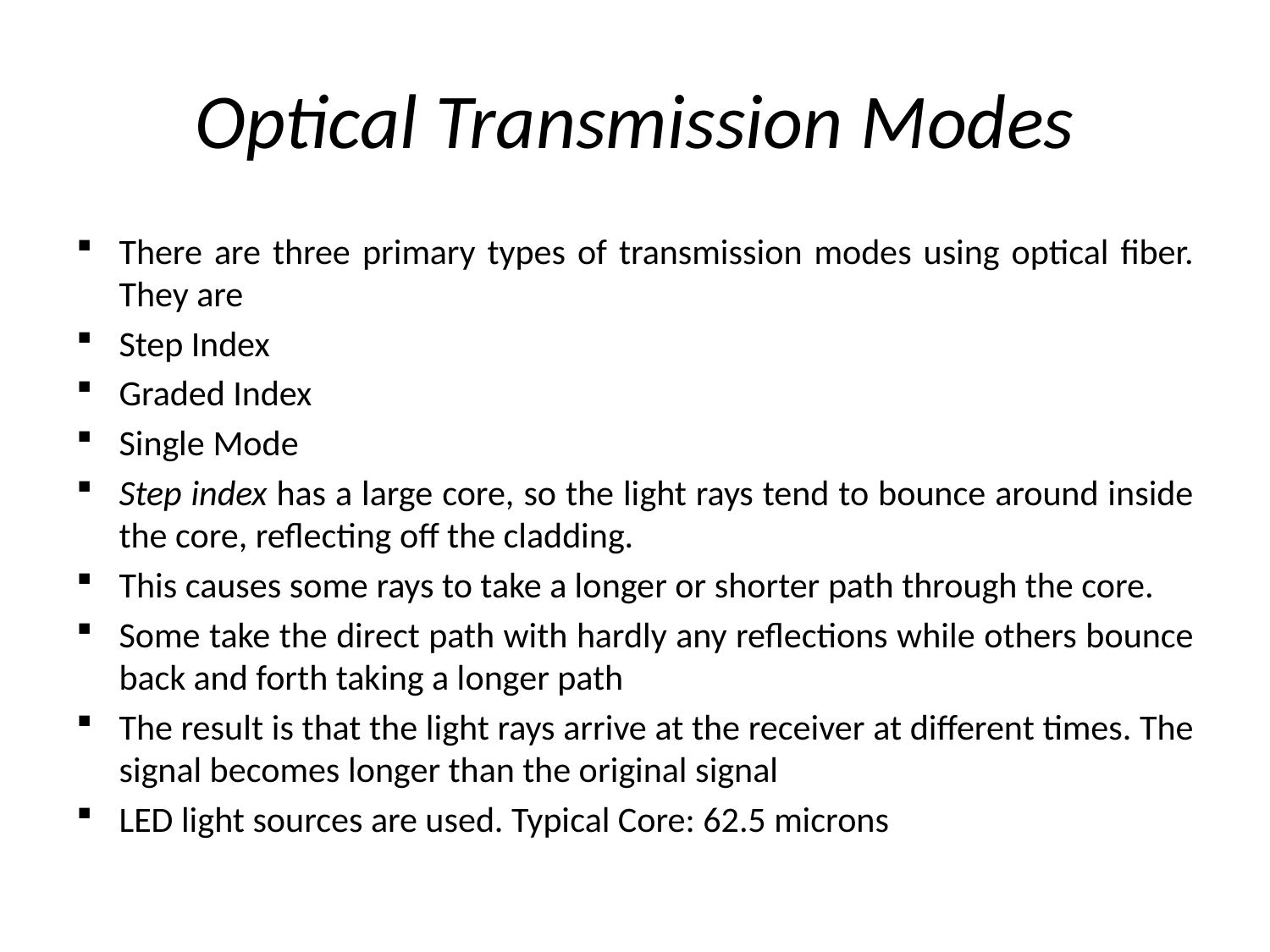

# Optical Transmission Modes
There are three primary types of transmission modes using optical fiber. They are
Step Index
Graded Index
Single Mode
Step index has a large core, so the light rays tend to bounce around inside the core, reflecting off the cladding.
This causes some rays to take a longer or shorter path through the core.
Some take the direct path with hardly any reflections while others bounce back and forth taking a longer path
The result is that the light rays arrive at the receiver at different times. The signal becomes longer than the original signal
LED light sources are used. Typical Core: 62.5 microns